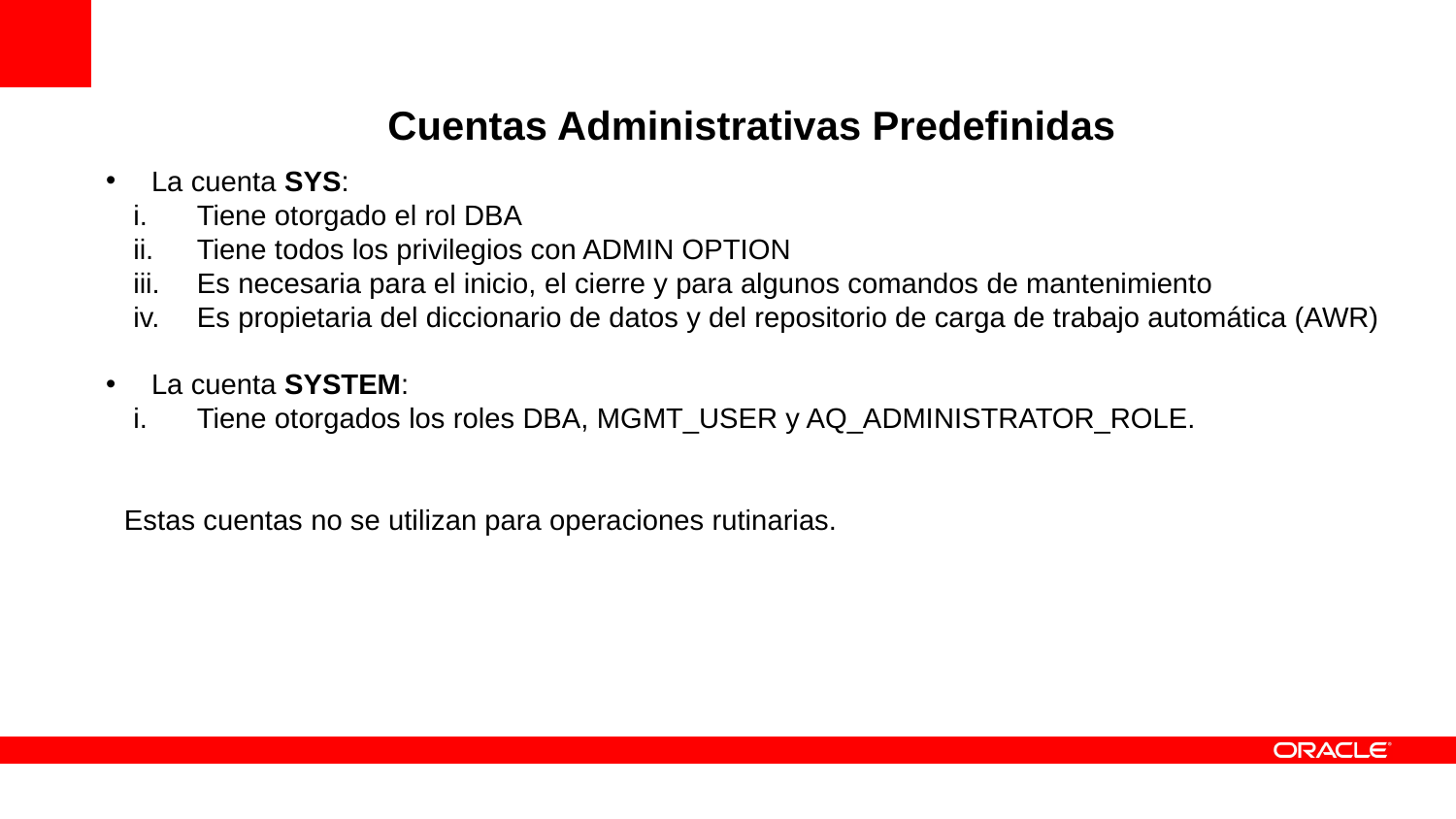

Cuentas Administrativas Predefinidas
La cuenta SYS:
Tiene otorgado el rol DBA
Tiene todos los privilegios con ADMIN OPTION
Es necesaria para el inicio, el cierre y para algunos comandos de mantenimiento
Es propietaria del diccionario de datos y del repositorio de carga de trabajo automática (AWR)

La cuenta SYSTEM:
Tiene otorgados los roles DBA, MGMT_USER y AQ_ADMINISTRATOR_ROLE.

Estas cuentas no se utilizan para operaciones rutinarias.